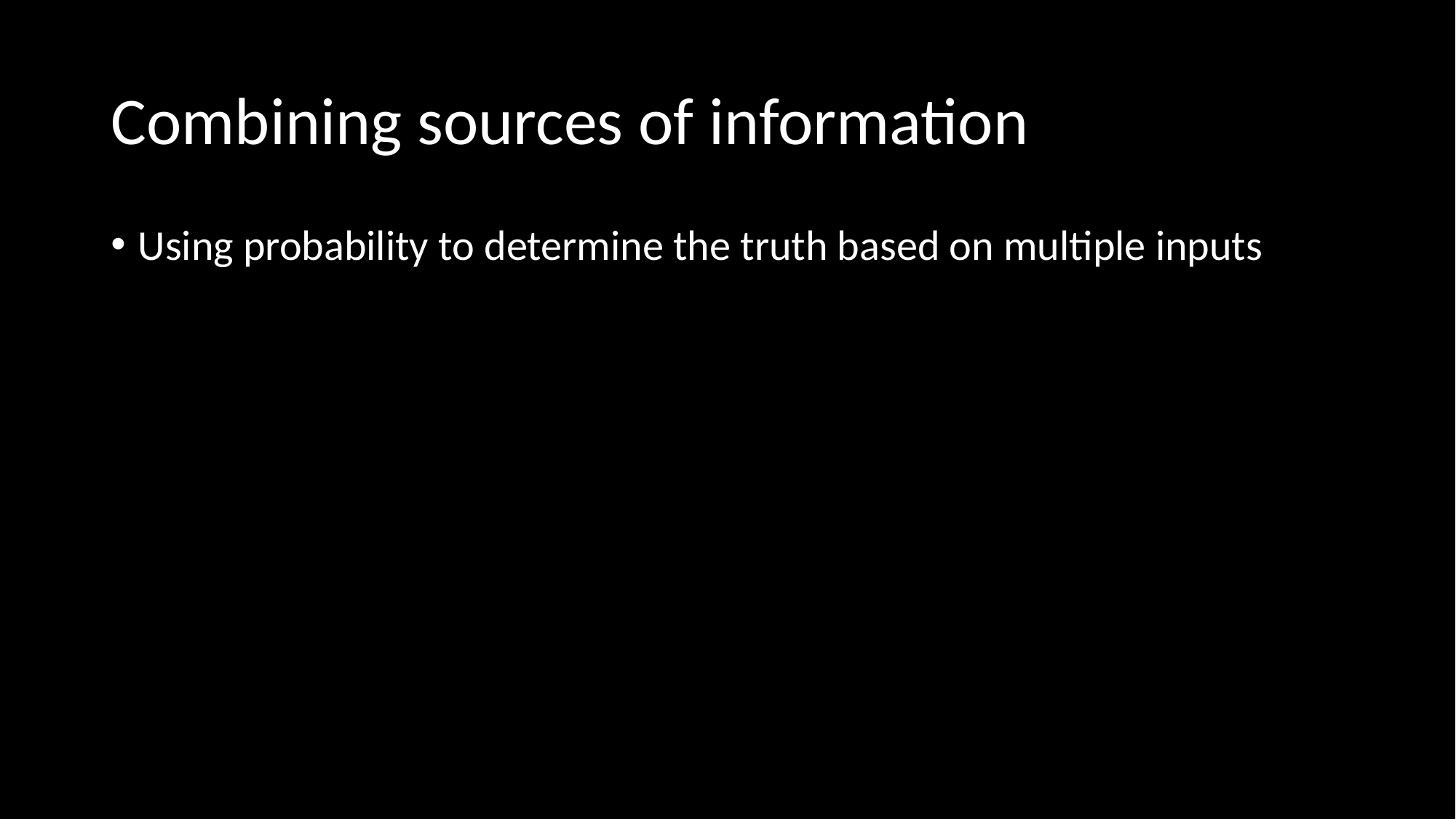

# Combining sources of information
Using probability to determine the truth based on multiple inputs